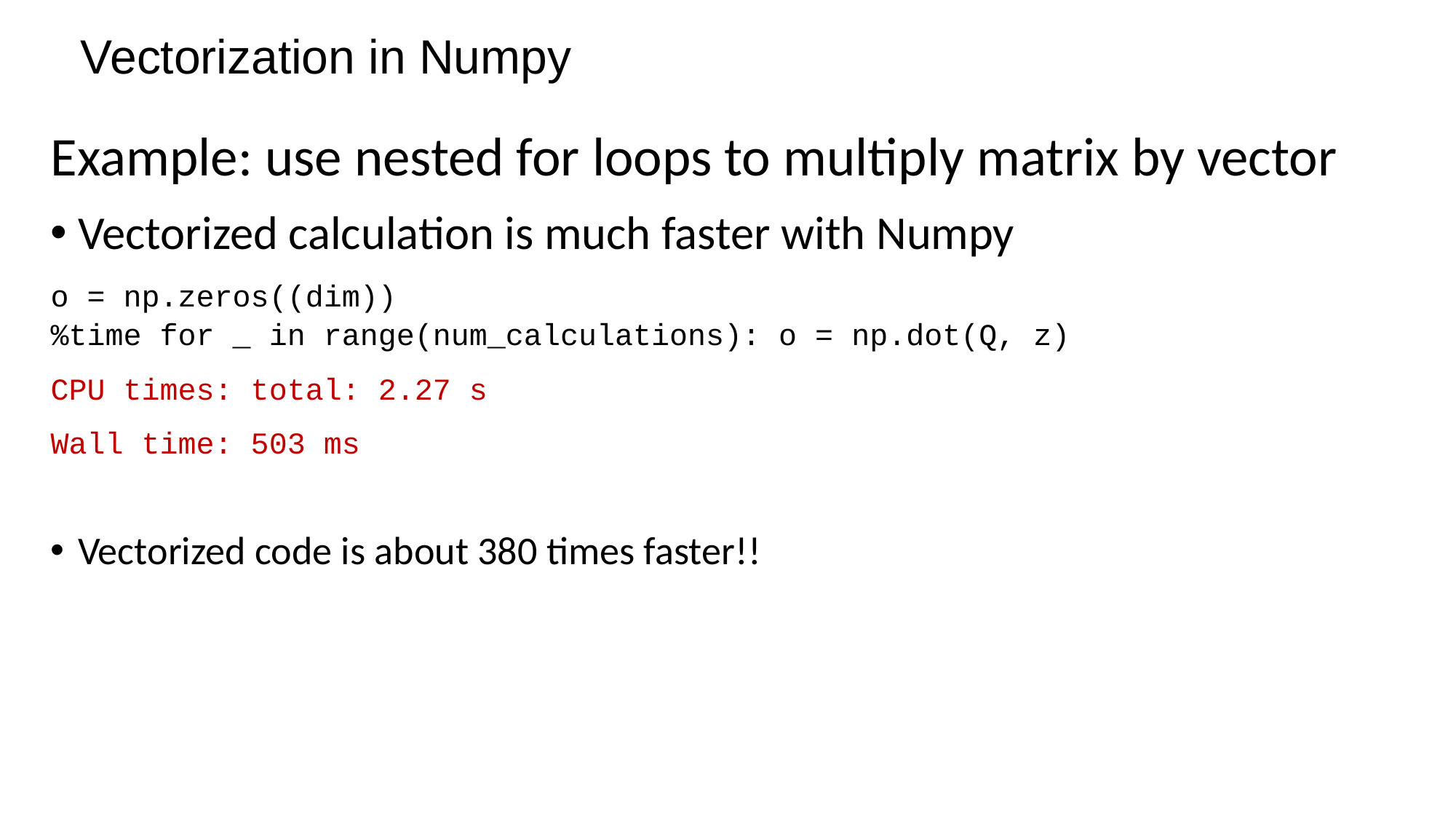

# Vectorization in Numpy
Example: use nested for loops to multiply matrix by vector
Vectorized calculation is much faster with Numpy
o = np.zeros((dim))
%time for _ in range(num_calculations): o = np.dot(Q, z)
CPU times: total: 2.27 s
Wall time: 503 ms

Vectorized code is about 380 times faster!!